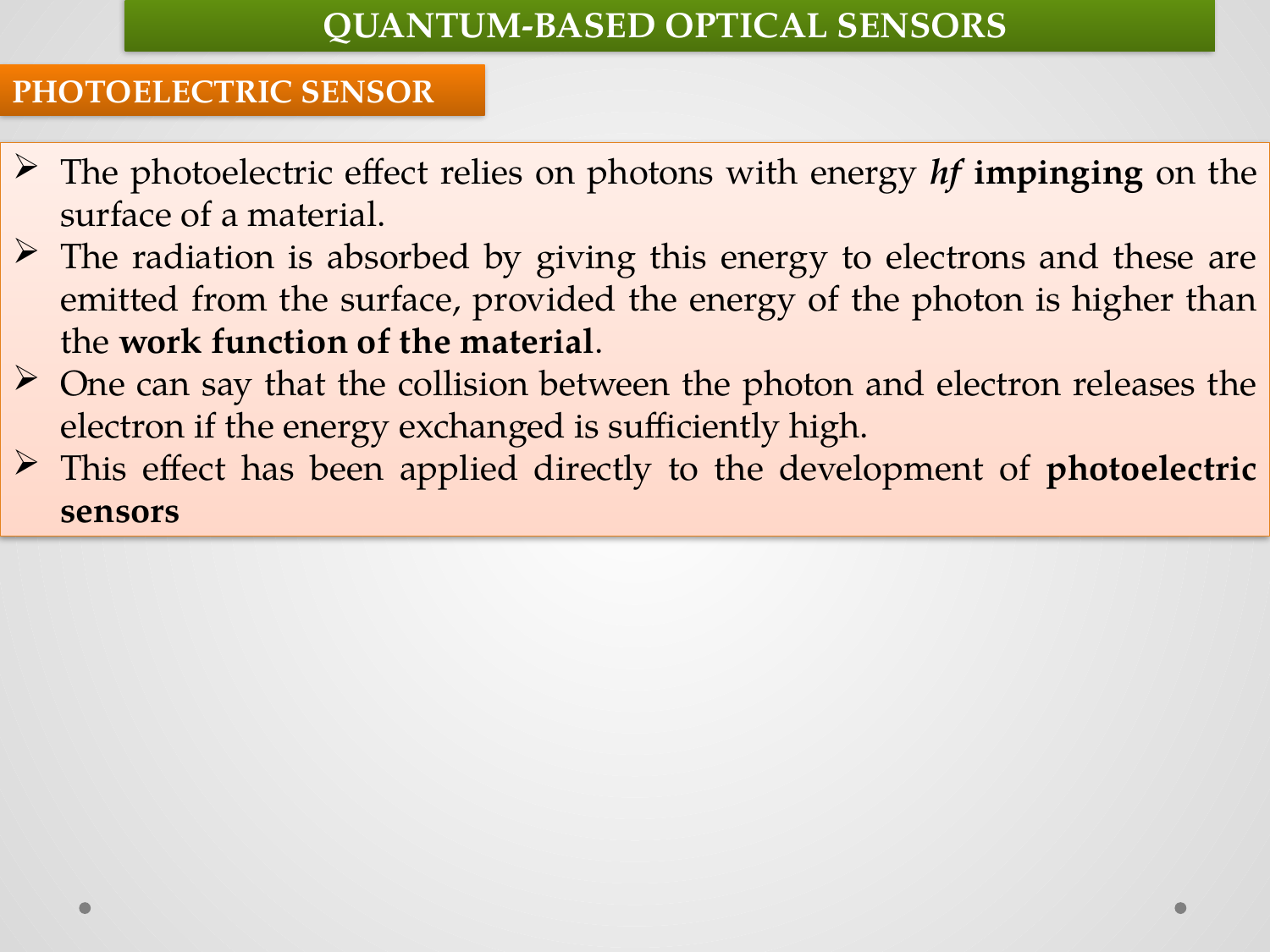

QUANTUM-BASED OPTICAL SENSORS
PHOTOELECTRIC SENSOR
The photoelectric effect relies on photons with energy hf impinging on the surface of a material.
The radiation is absorbed by giving this energy to electrons and these are emitted from the surface, provided the energy of the photon is higher than the work function of the material.
One can say that the collision between the photon and electron releases the electron if the energy exchanged is sufficiently high.
This effect has been applied directly to the development of photoelectric sensors